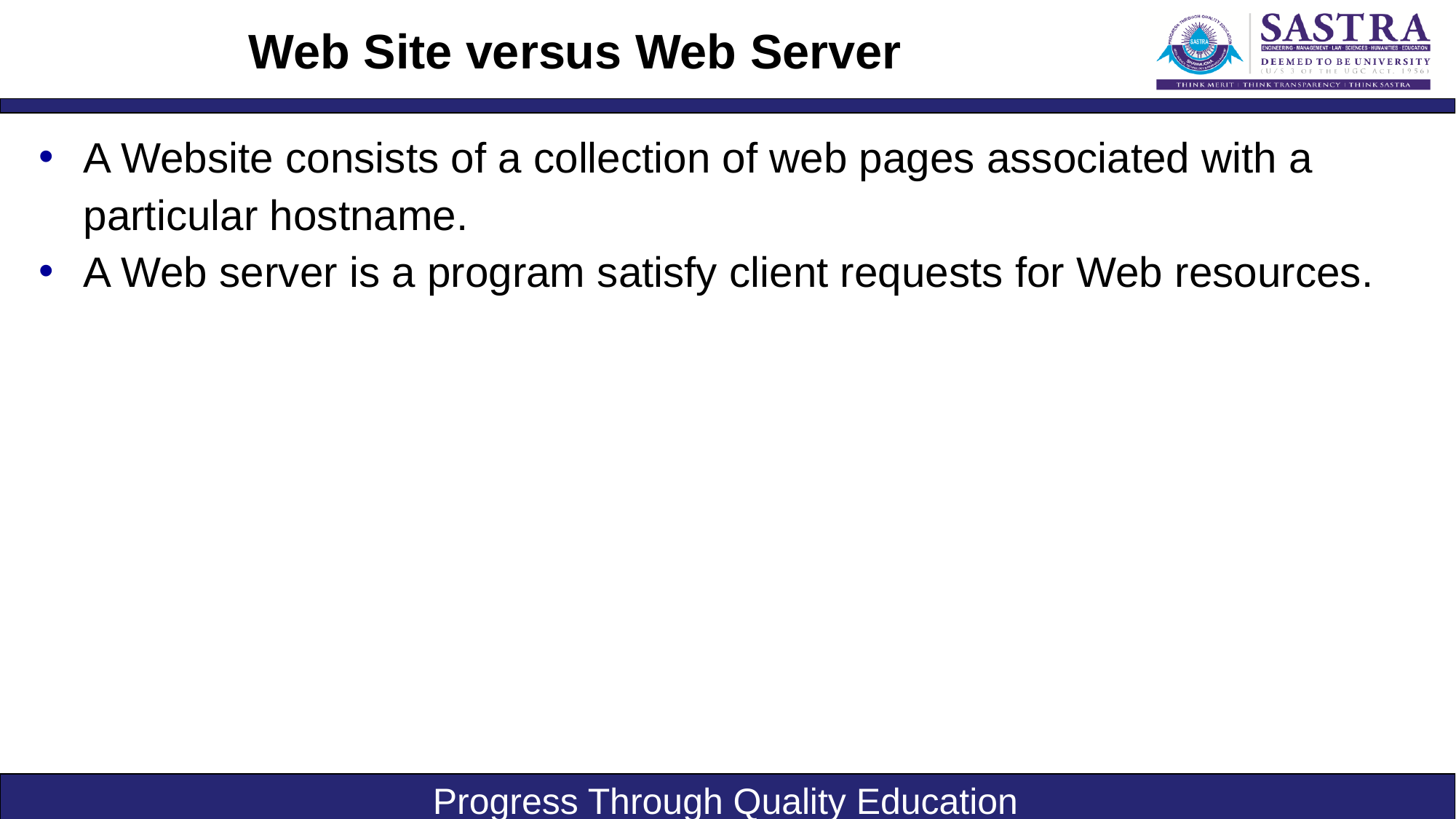

# Web Site versus Web Server
A Website consists of a collection of web pages associated with a particular hostname.
A Web server is a program satisfy client requests for Web resources.